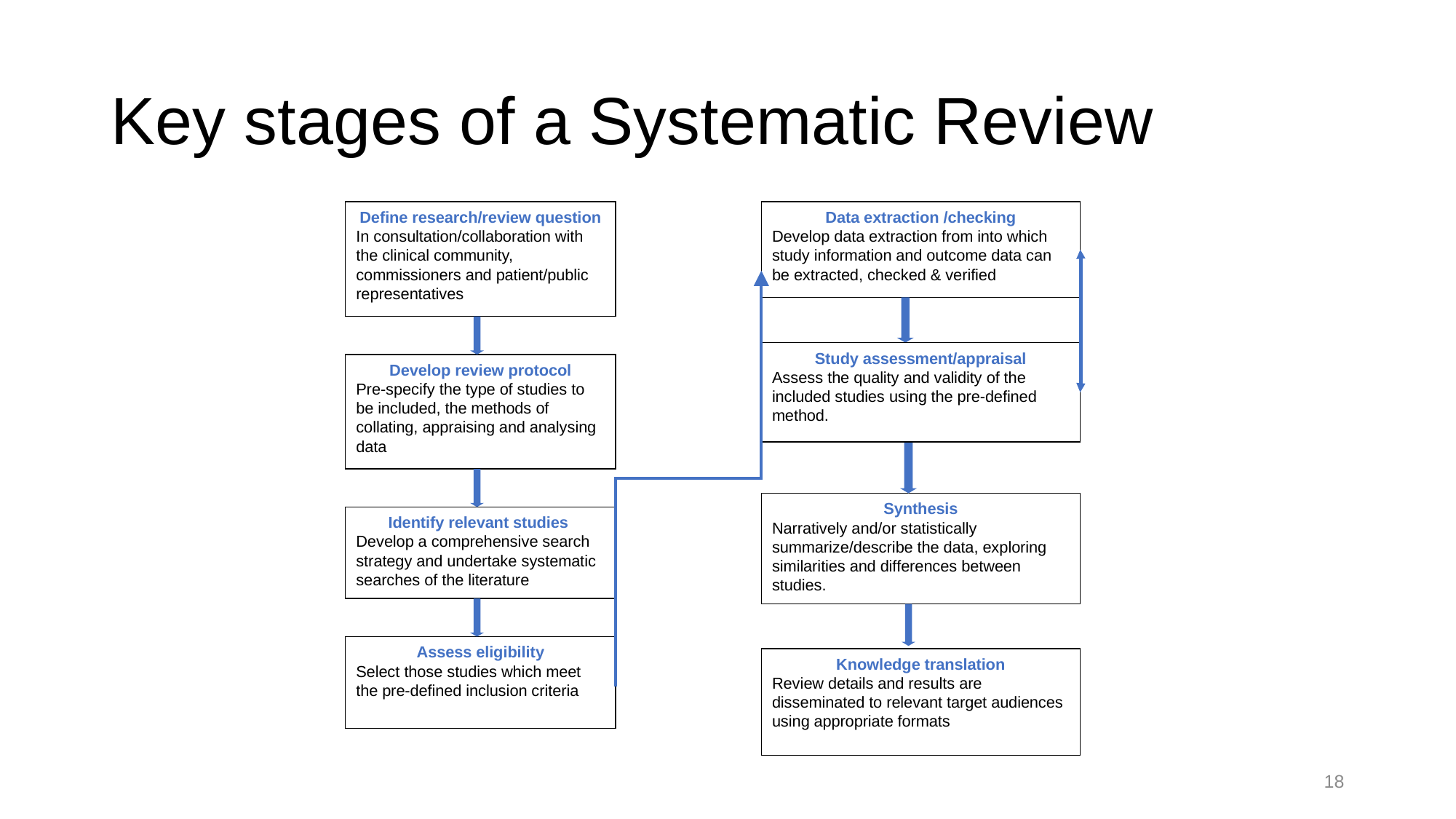

# Key stages of a Systematic Review
Define research/review question
In consultation/collaboration with the clinical community, commissioners and patient/public representatives
Data extraction /checking
Develop data extraction from into which study information and outcome data can be extracted, checked & verified

Study assessment/appraisal
Assess the quality and validity of the included studies using the pre-defined method.
Develop review protocol
Pre-specify the type of studies to be included, the methods of collating, appraising and analysing data

Synthesis
Narratively and/or statistically summarize/describe the data, exploring similarities and differences between studies.
Identify relevant studies
Develop a comprehensive search strategy and undertake systematic searches of the literature

Assess eligibility
Select those studies which meet the pre-defined inclusion criteria
Knowledge translation
Review details and results are disseminated to relevant target audiences using appropriate formats
18